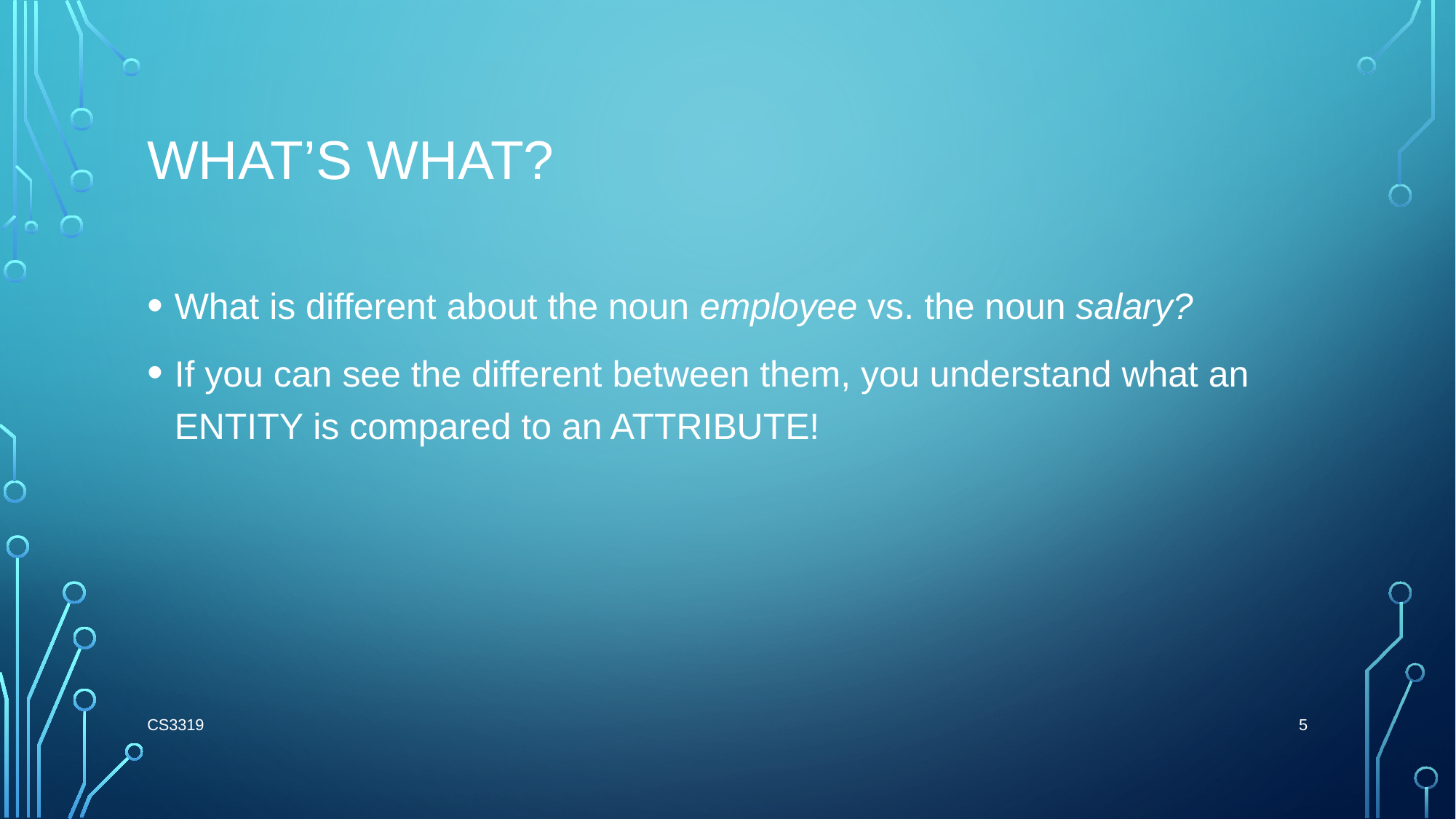

# What’s What?
What is different about the noun employee vs. the noun salary?
If you can see the different between them, you understand what an ENTITY is compared to an ATTRIBUTE!
5
CS3319